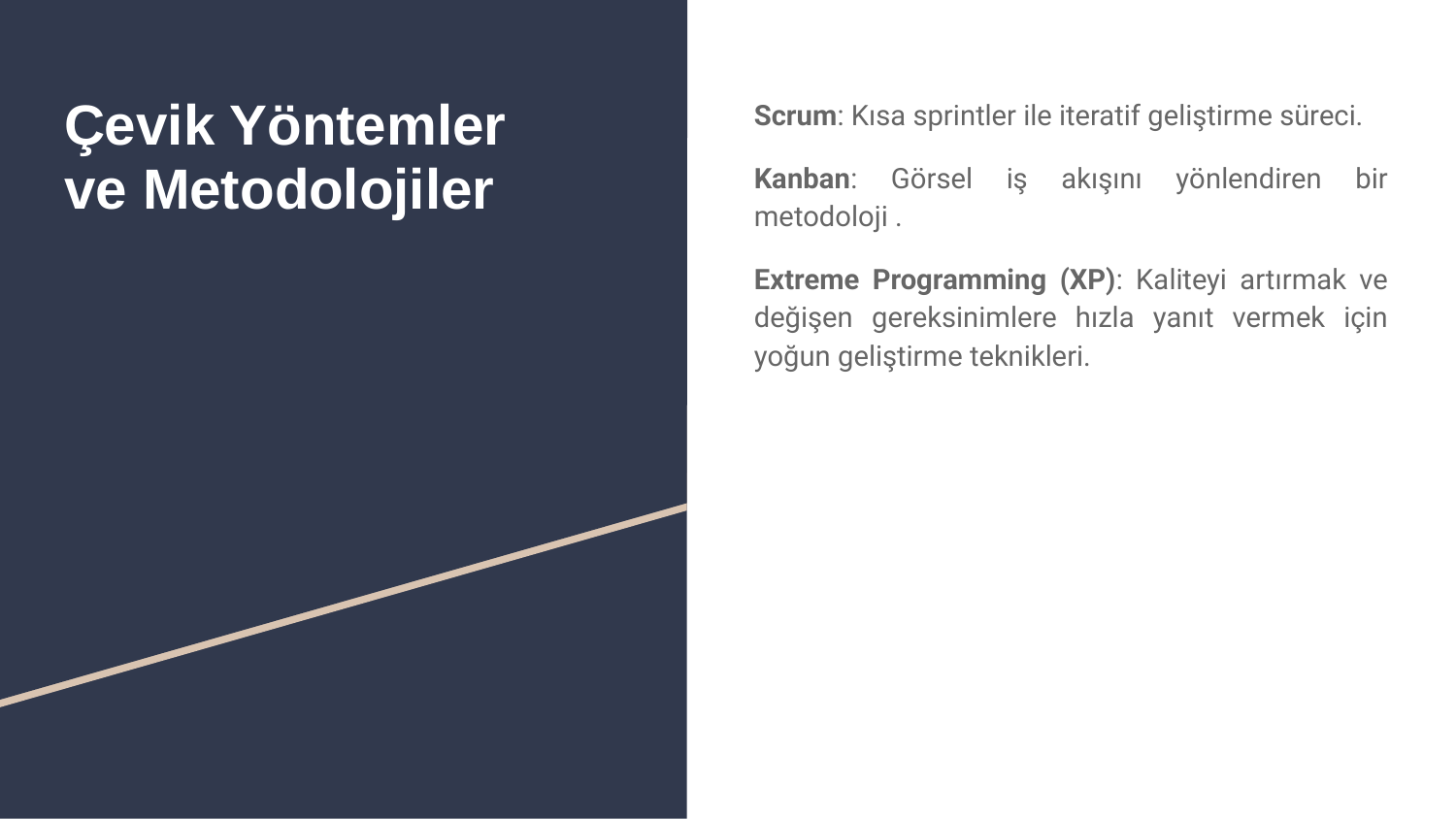

# Çevik Yöntemler
ve Metodolojiler

Scrum: Kısa sprintler ile iteratif geliştirme süreci.
Kanban: Görsel iş akışını yönlendiren bir metodoloji .
Extreme Programming (XP): Kaliteyi artırmak ve değişen gereksinimlere hızla yanıt vermek için yoğun geliştirme teknikleri.